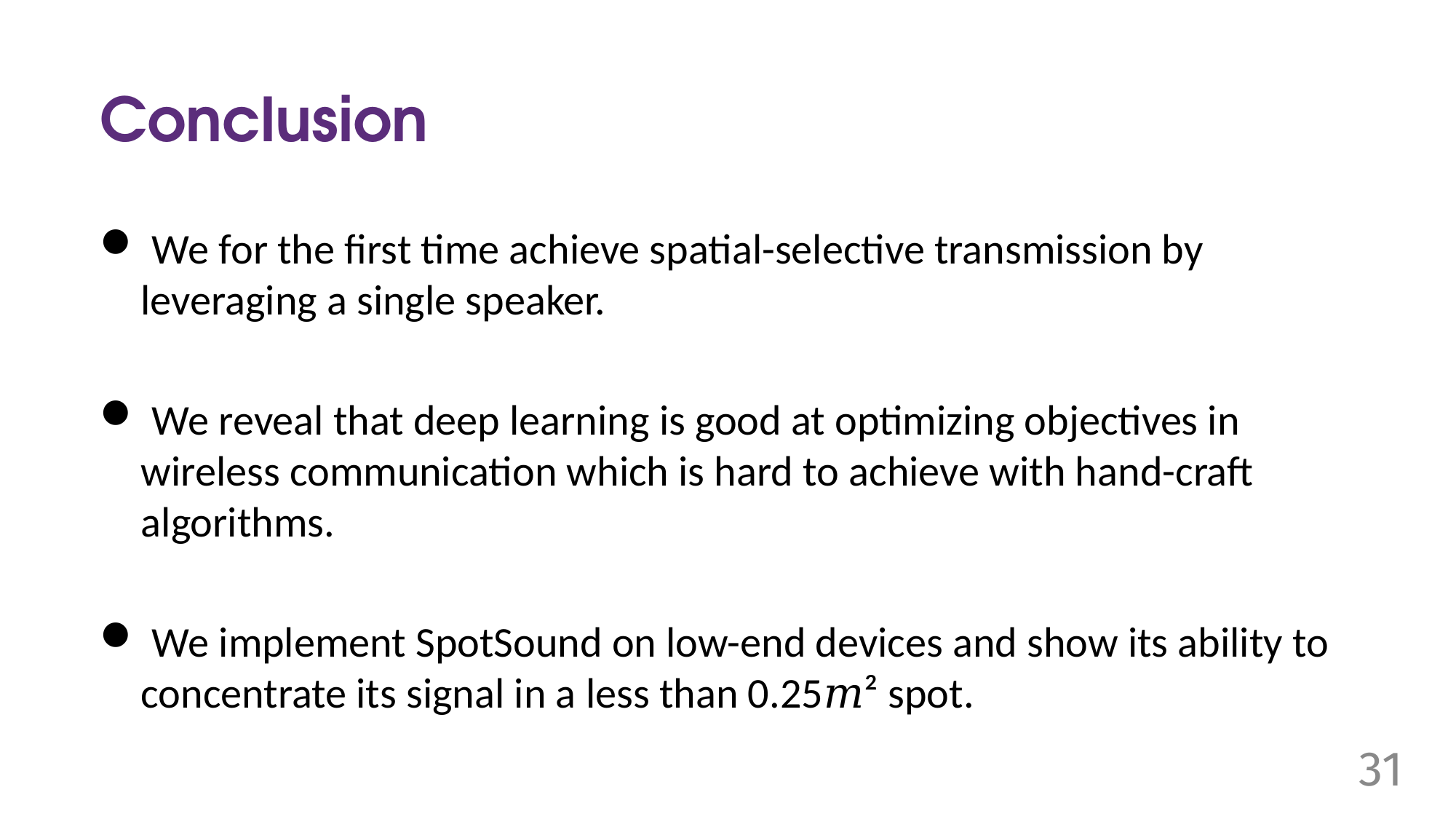

Conclusion
 We for the first time achieve spatial-selective transmission by leveraging a single speaker.

 We reveal that deep learning is good at optimizing objectives in wireless communication which is hard to achieve with hand-craft algorithms.

 We implement SpotSound on low-end devices and show its ability to concentrate its signal in a less than 0.25𝑚² spot.
31